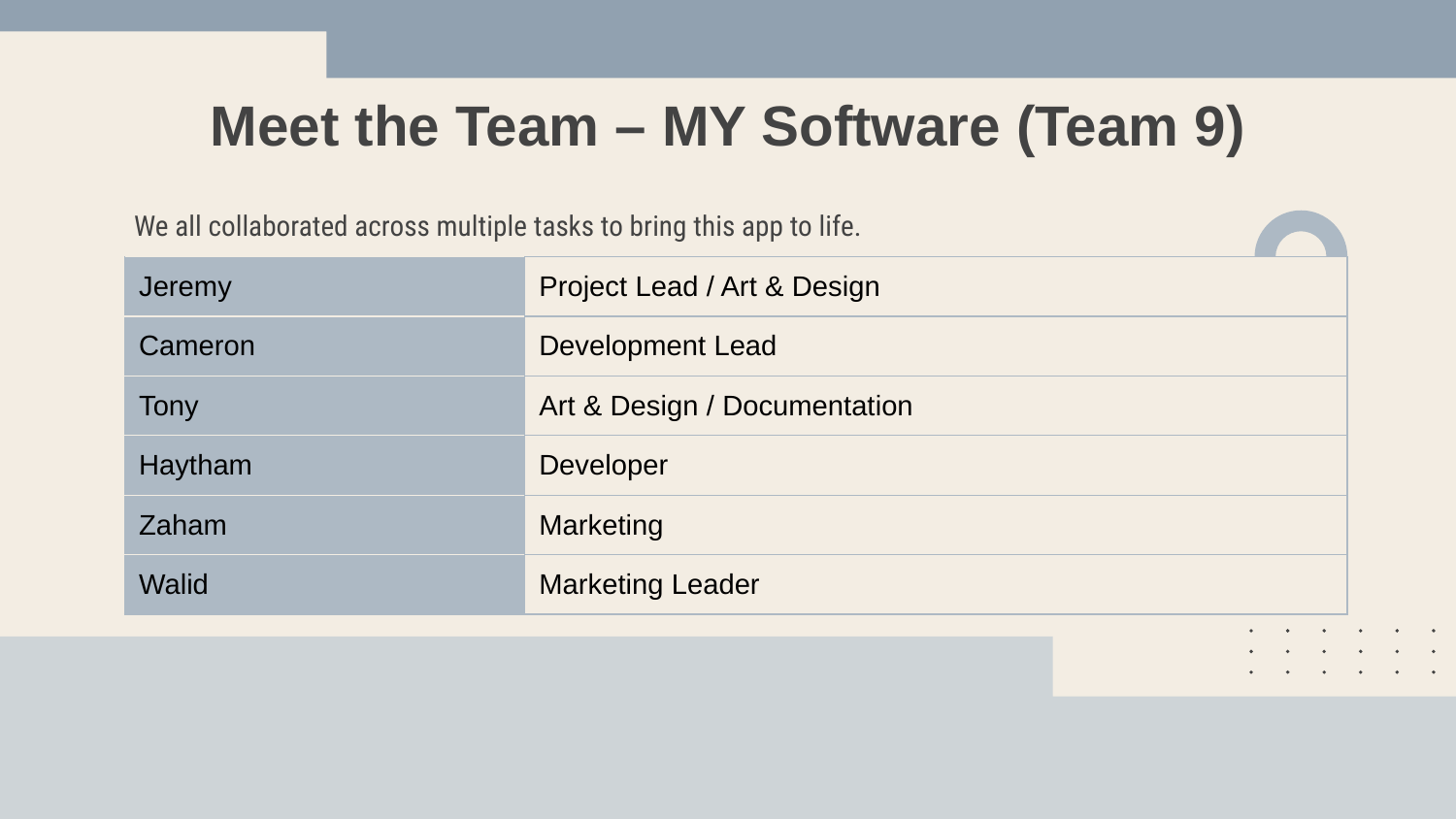

# Meet the Team – MY Software (Team 9)
We all collaborated across multiple tasks to bring this app to life.

| Jeremy | Project Lead / Art & Design |
| --- | --- |
| Cameron | Development Lead |
| Tony | Art & Design / Documentation |
| Haytham | Developer |
| Zaham | Marketing |
| Walid | Marketing Leader |